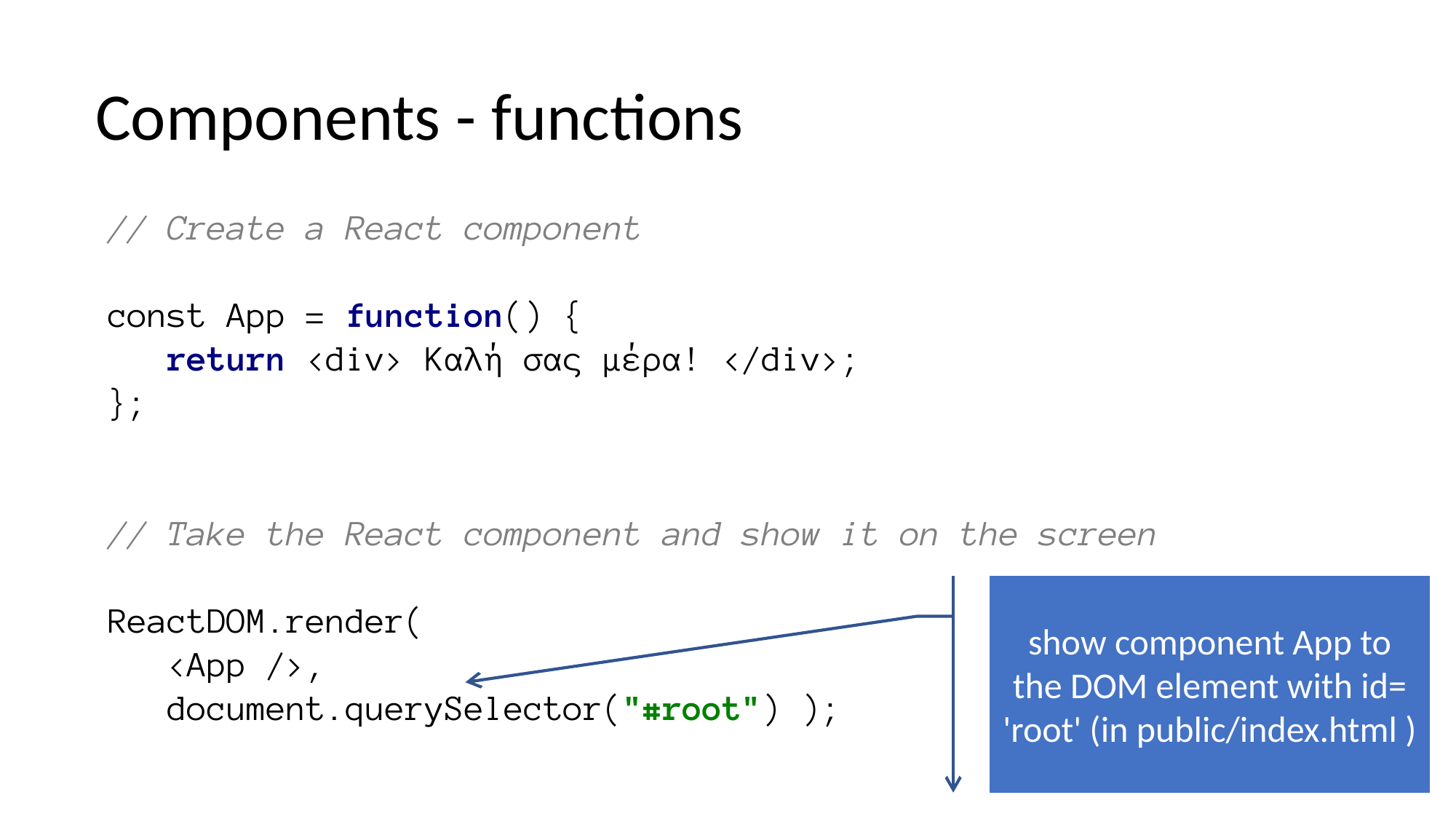

# Components - functions
// Create a React component
const App = function() {
   return <div> Καλή σας μέρα! </div>;
};
// Take the React component and show it on the screen
ReactDOM.render(
   <App />,
   document.querySelector("#root") );
show component App to the DOM element with id= 'root' (in public/index.html )